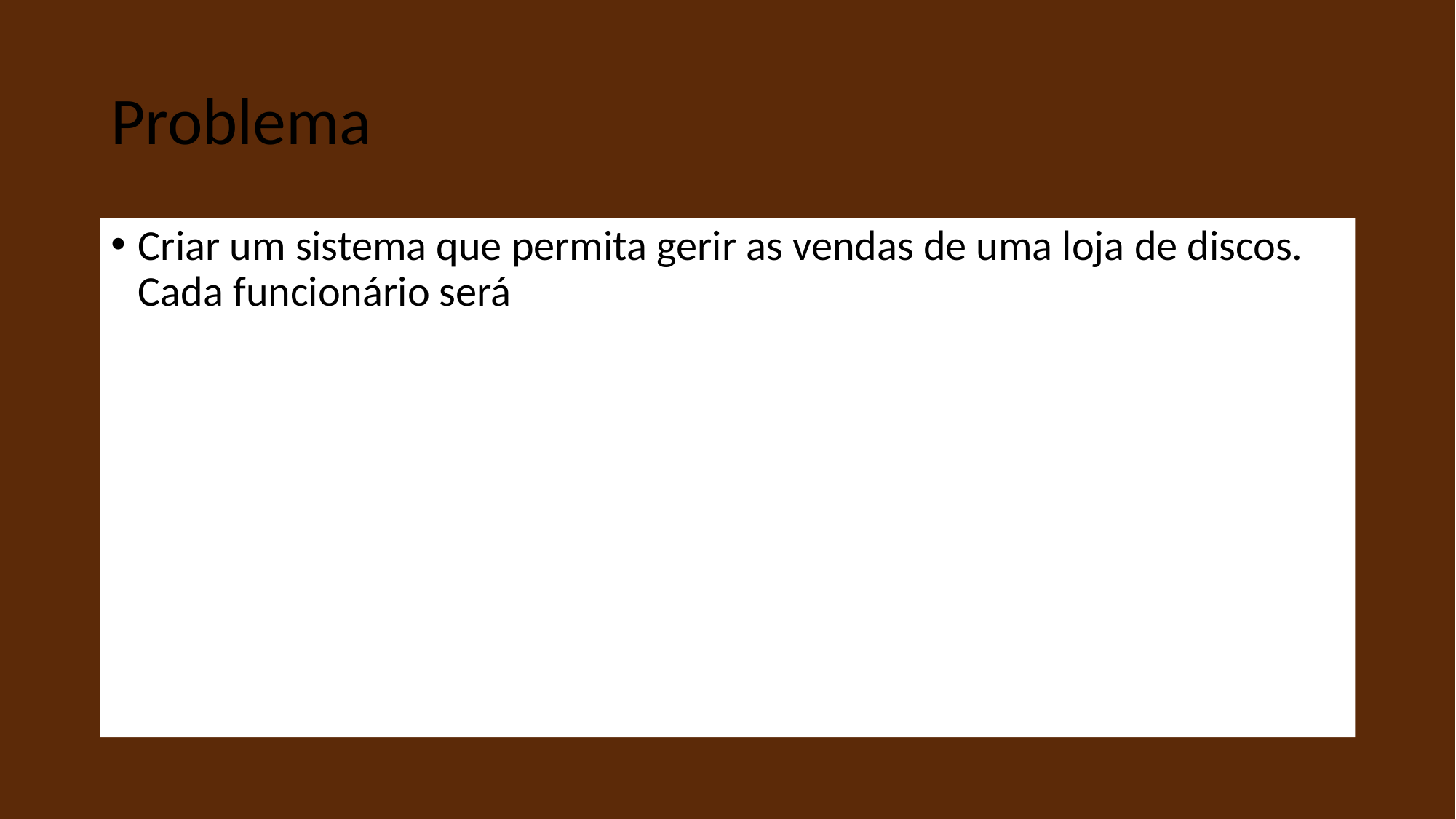

# Problema
Criar um sistema que permita gerir as vendas de uma loja de discos. Cada funcionário será